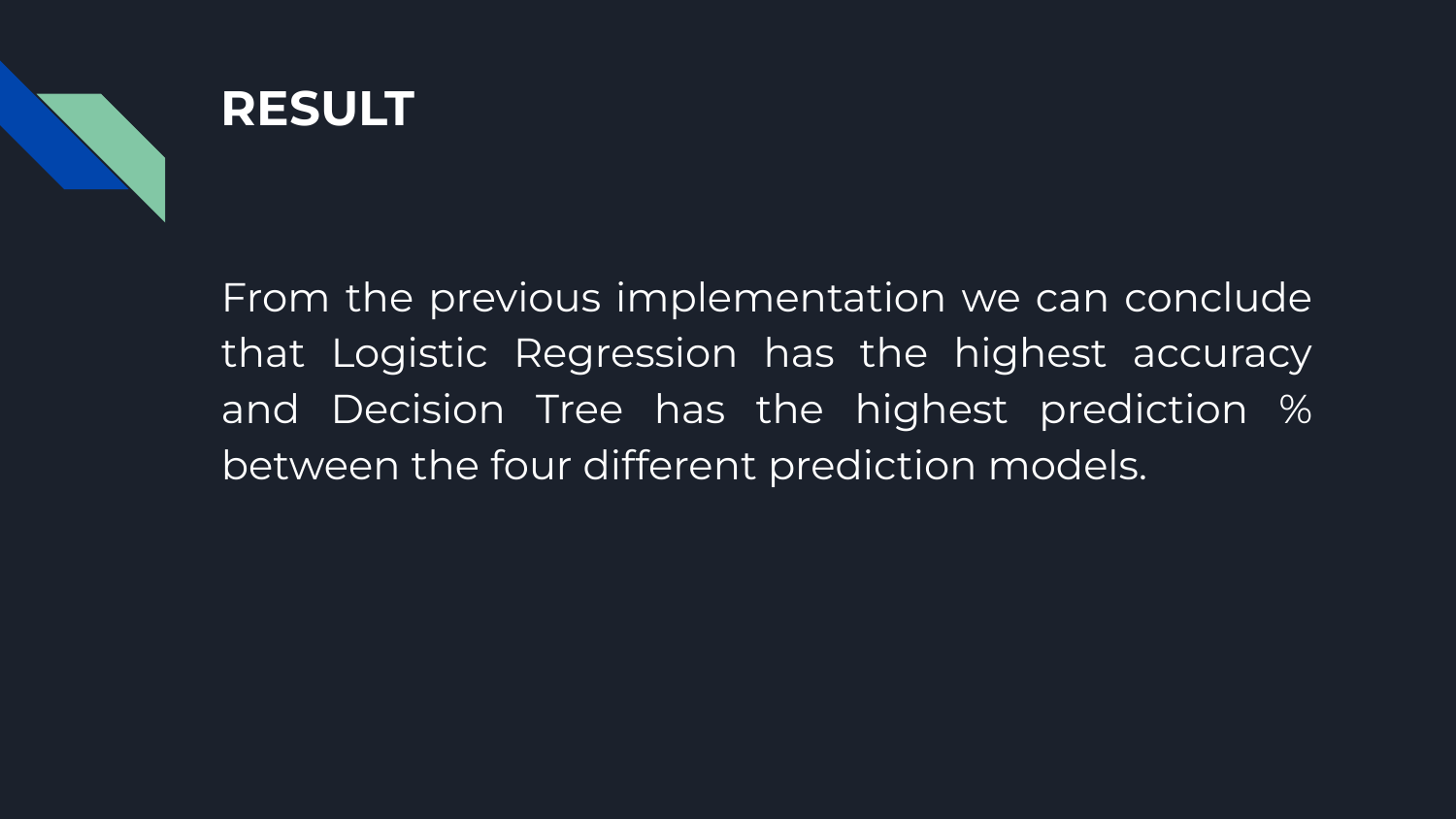

# RESULT
From the previous implementation we can conclude that Logistic Regression has the highest accuracy and Decision Tree has the highest prediction % between the four different prediction models.